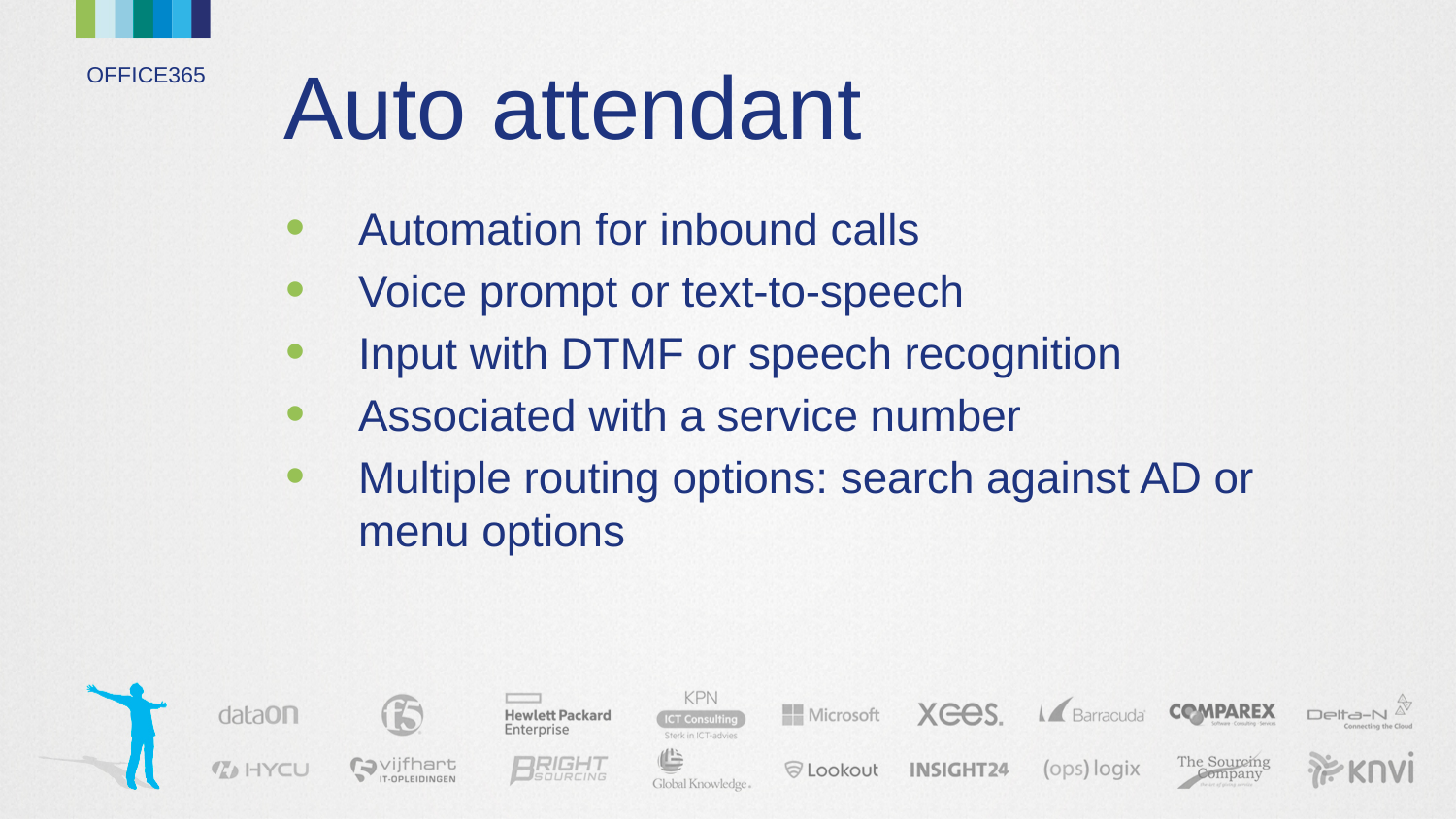

# Auto attendant
Automation for inbound calls
Voice prompt or text-to-speech
Input with DTMF or speech recognition
Associated with a service number
Multiple routing options: search against AD or menu options